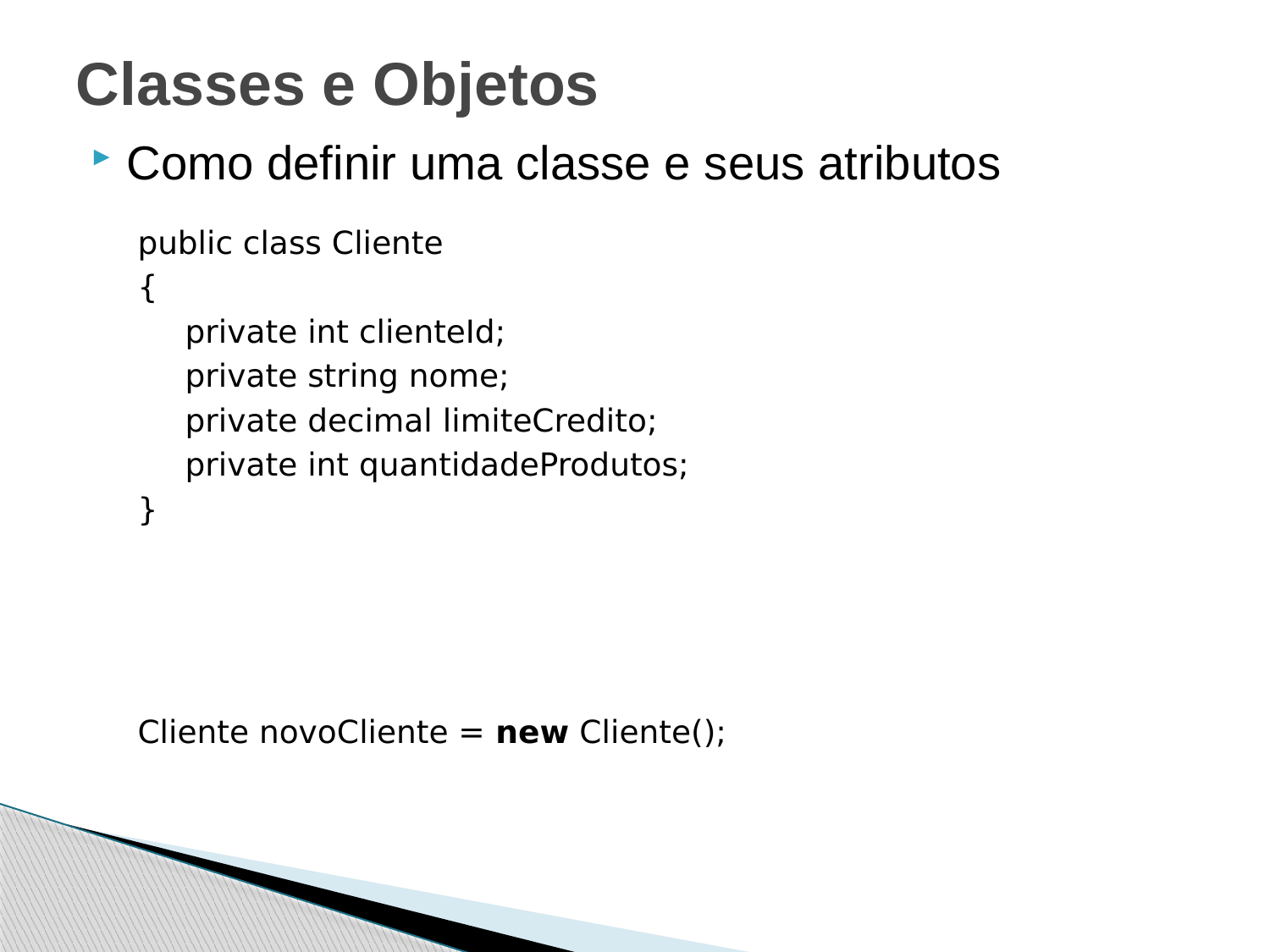

# Classes e Objetos
Como definir uma classe e seus atributos
public class Cliente
{
	private int clienteId;
	private string nome;
	private decimal limiteCredito;
	private int quantidadeProdutos;
}
Como criar uma instância de uma classe
Cliente novoCliente = new Cliente();